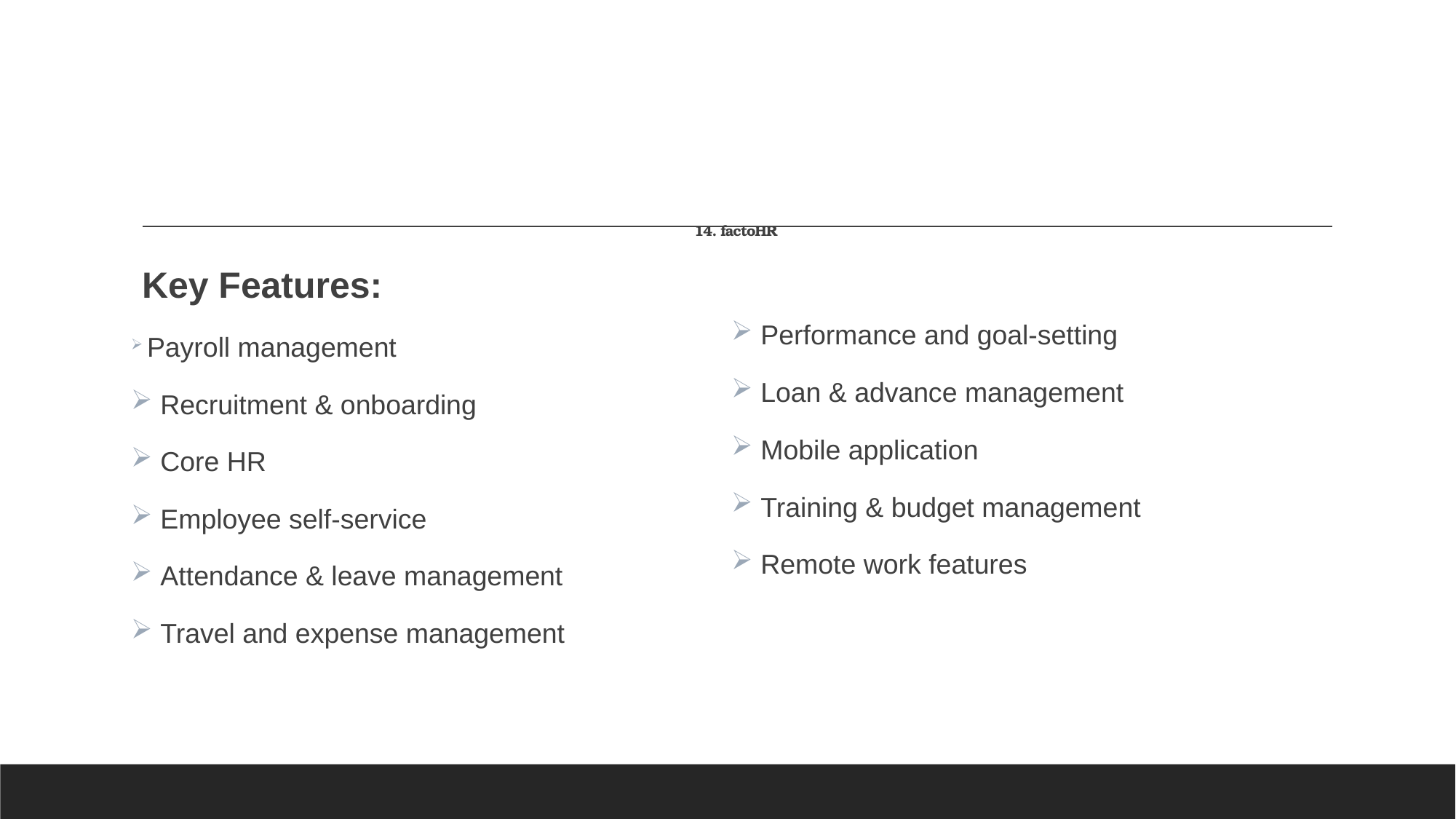

# 14. factoHR
Key Features:
 Payroll management
 Recruitment & onboarding
 Core HR
 Employee self-service
 Attendance & leave management
 Travel and expense management

 Performance and goal-setting
 Loan & advance management
 Mobile application
 Training & budget management
 Remote work features